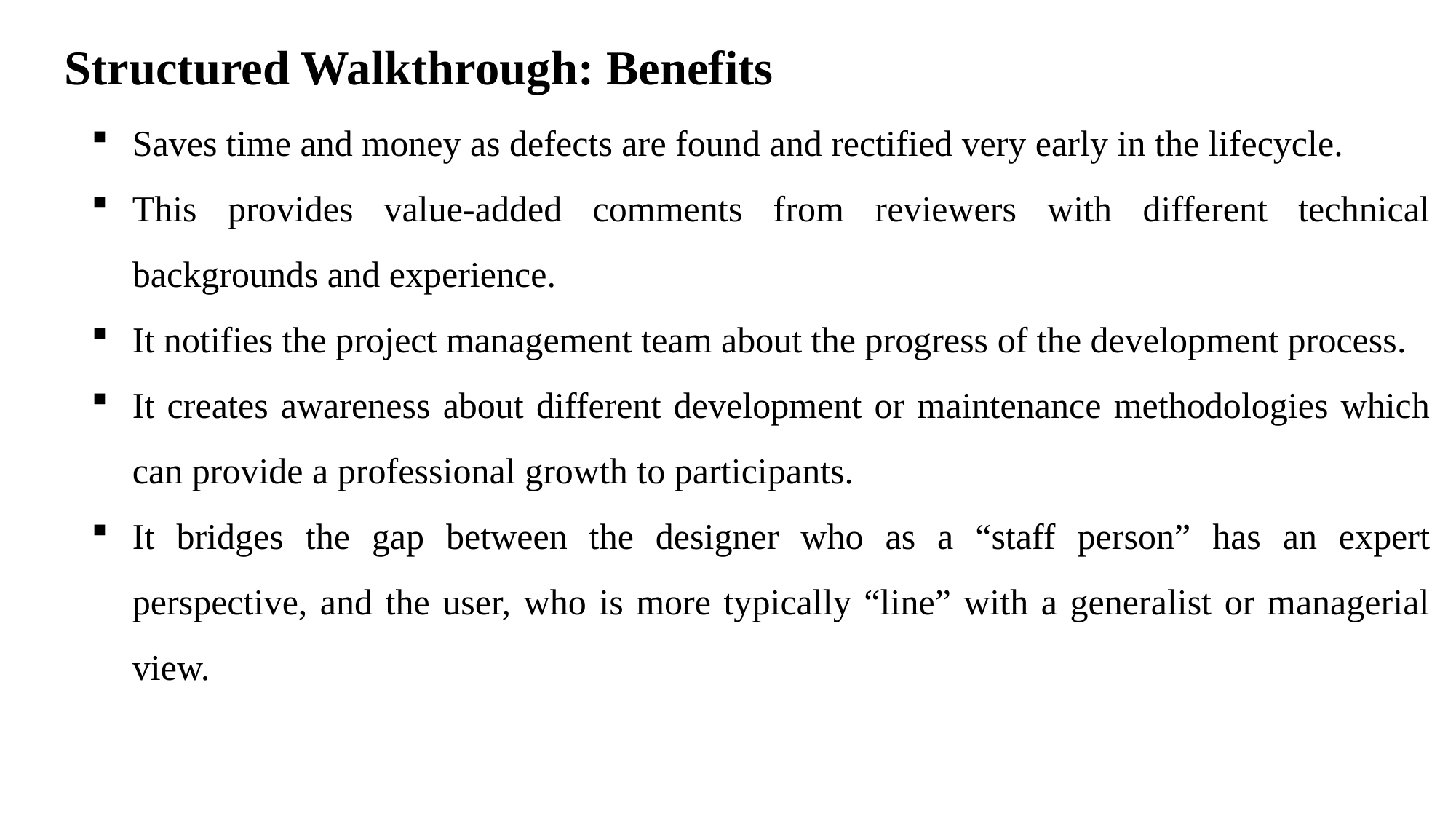

# Structured Walkthrough: Benefits
Saves time and money as defects are found and rectified very early in the lifecycle.
This provides value-added comments from reviewers with different technical backgrounds and experience.
It notifies the project management team about the progress of the development process.
It creates awareness about different development or maintenance methodologies which can provide a professional growth to participants.
It bridges the gap between the designer who as a “staff person” has an expert perspective, and the user, who is more typically “line” with a generalist or managerial view.
42